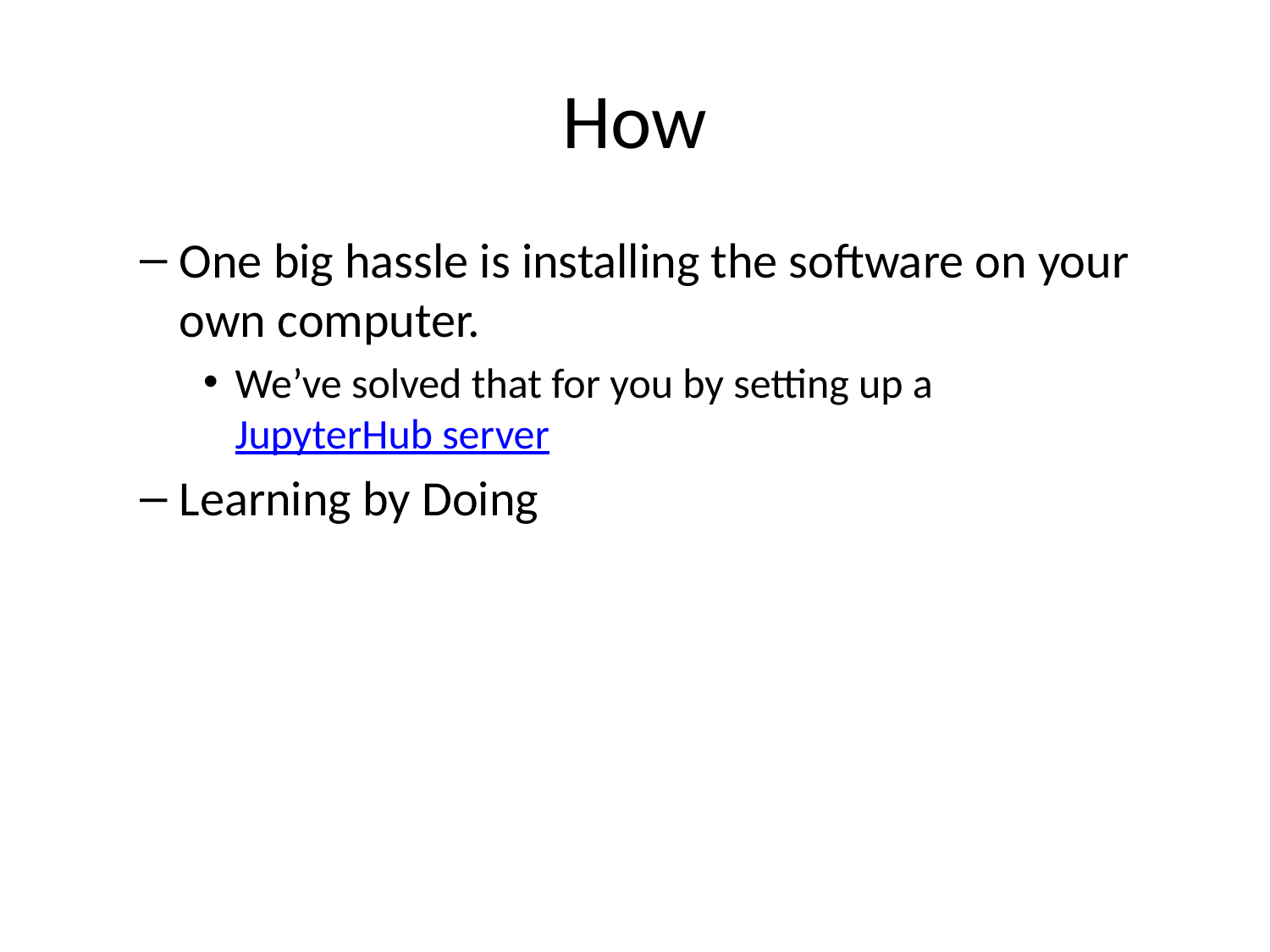

# How
One big hassle is installing the software on your own computer.
We’ve solved that for you by setting up a JupyterHub server
Learning by Doing